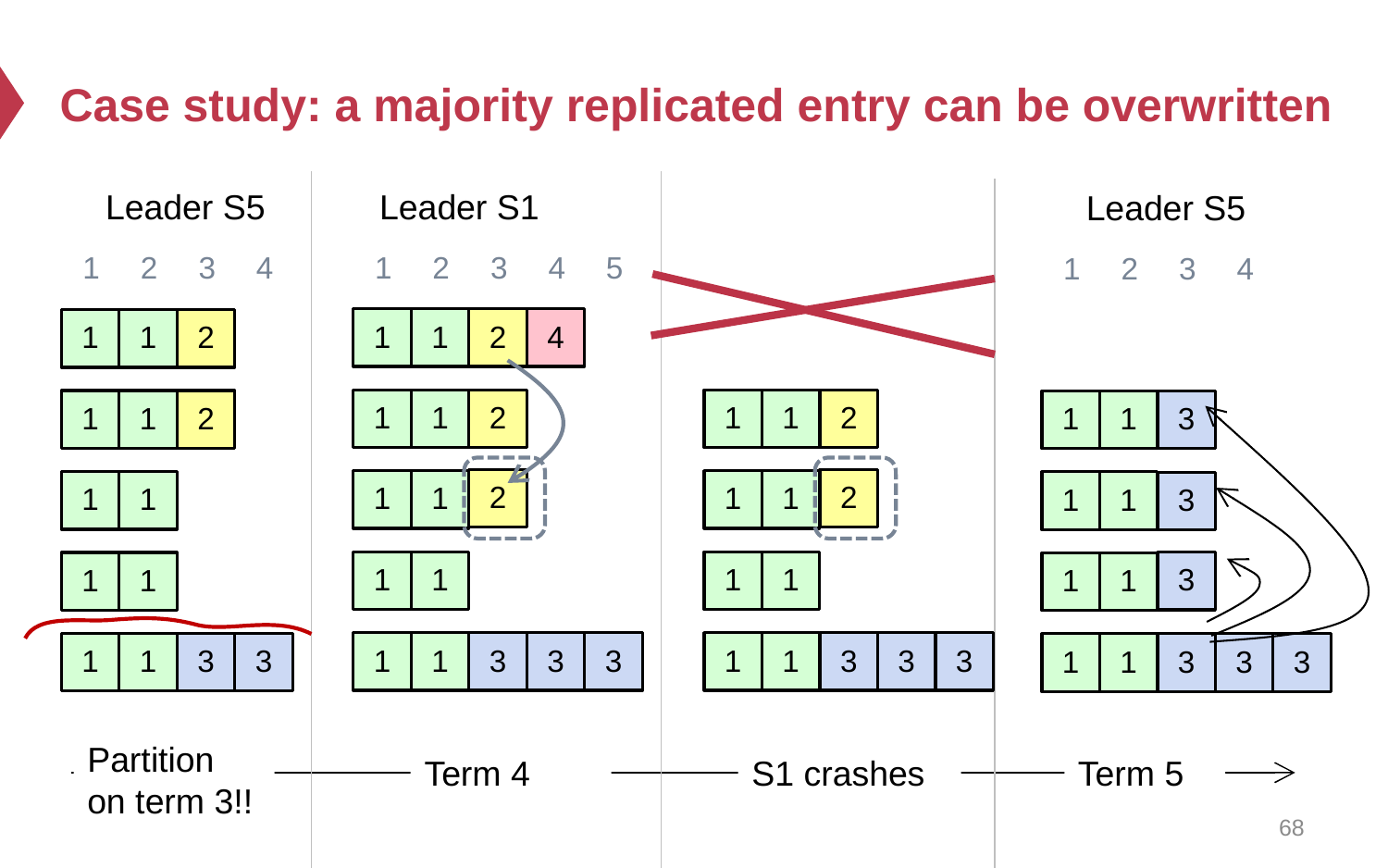

# Case study: a majority replicated entry can be overwritten
Leader S5
Leader S1
Leader S5
Leader S5
1
2
3
4
5
1
2
3
4
1
2
3
4
1
1
2
4
1
1
2

1
1
2
1
1
2
1
1
2
1
1
2
3

2
2
1
1
1
1
1
1
1
1
3

1
1
1
1
3
1
1
1
1

1
1
3
3
3
1
1
3
3
3
1
1
3
3
1
1
3
3
3
Partition on term 3!!
Term 4
S1 crashes
Term 5
68